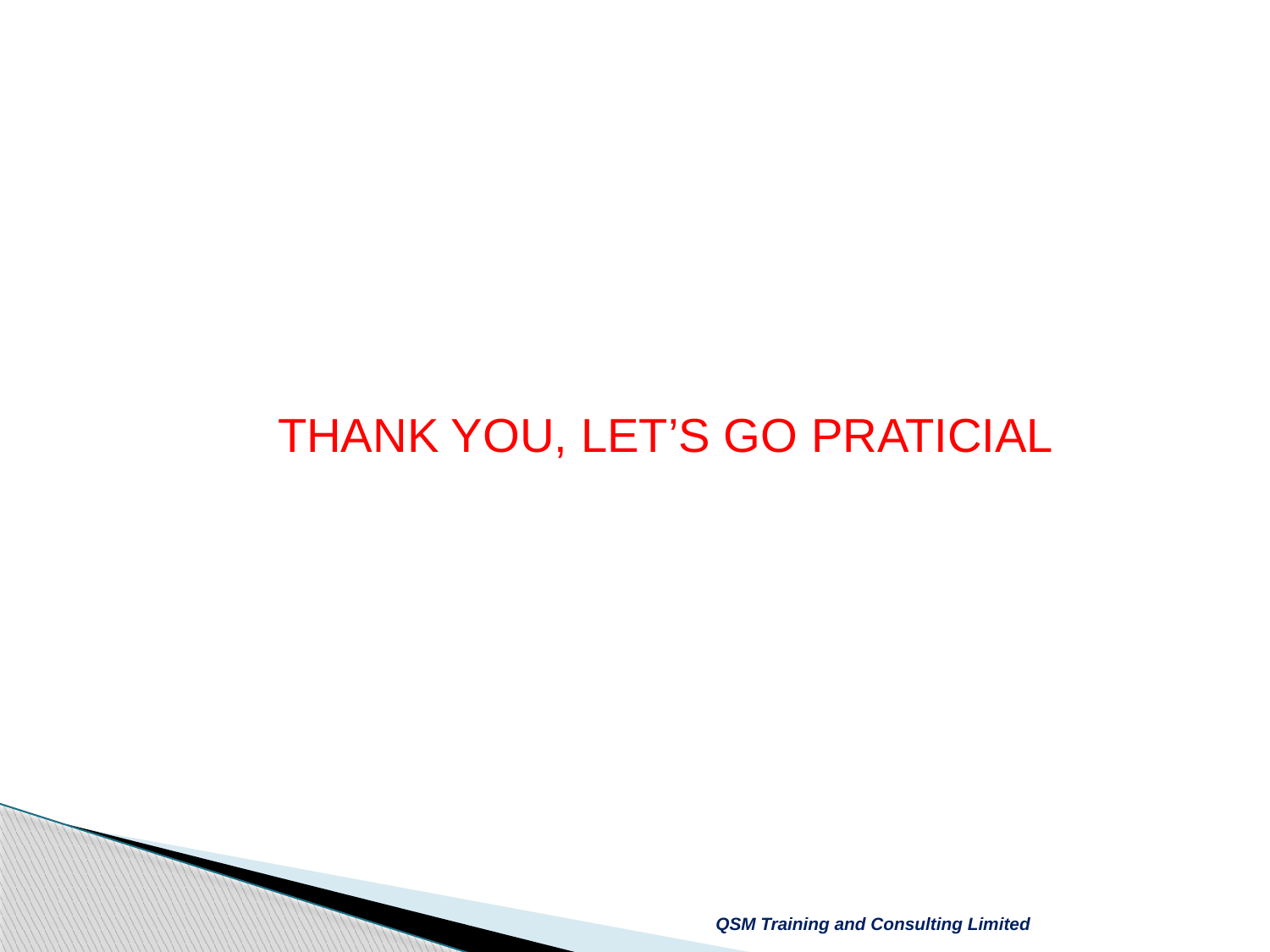

THANK YOU, LET’S GO PRATICIAL
QSM Training and Consulting Limited